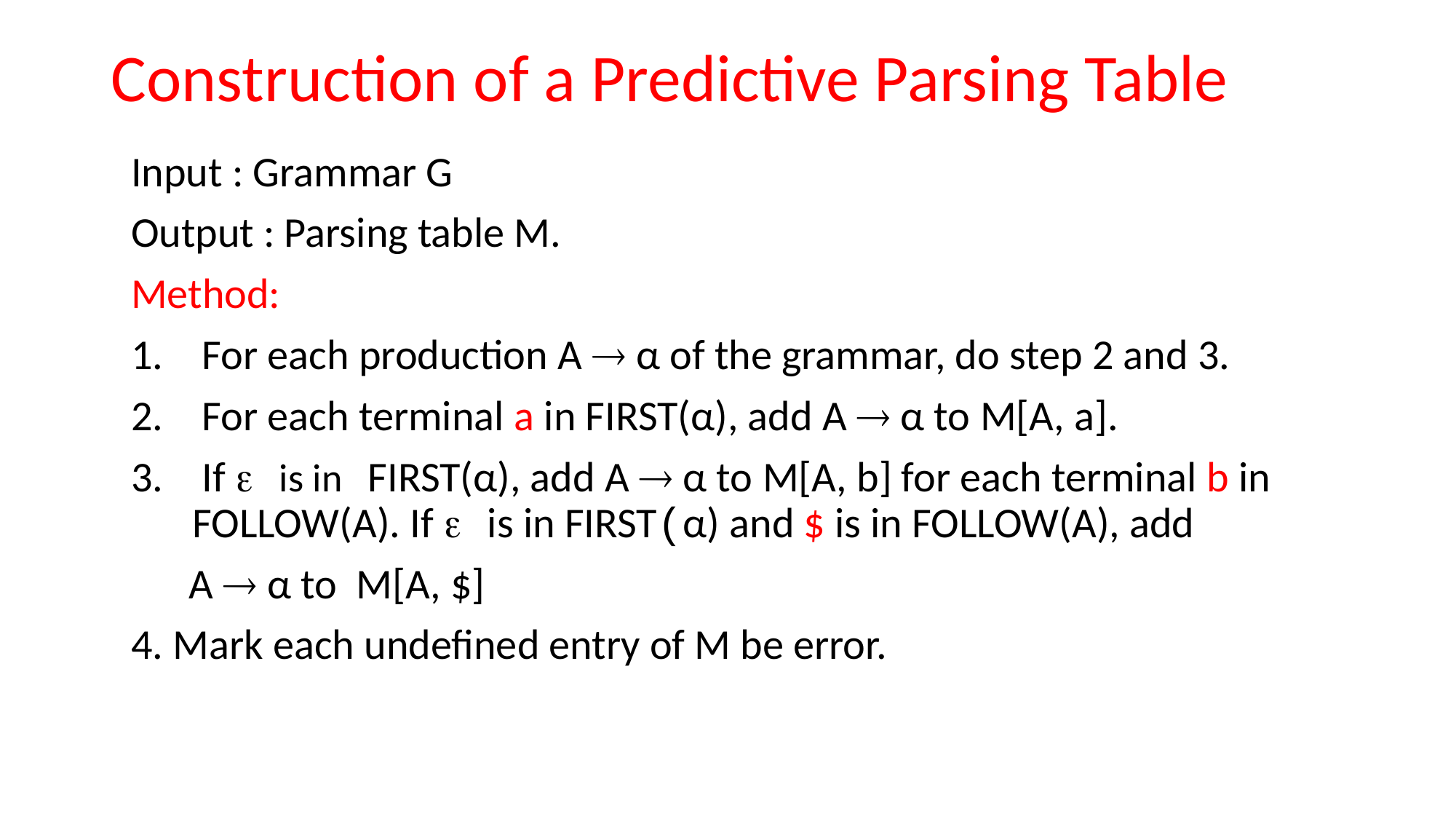

# Construction of a Predictive Parsing Table
Input : Grammar G
Output : Parsing table M.
Method:
 For each production A → α of the grammar, do step 2 and 3.
 For each terminal a in FIRST(α), add A → α to M[A, a].
 If ε is in FIRST(α), add A → α to M[A, b] for each terminal b in FOLLOW(A). If ε is in FIRST(α) and $ is in FOLLOW(A), add
      A → α to  M[A, $]
4. Mark each undefined entry of M be error.